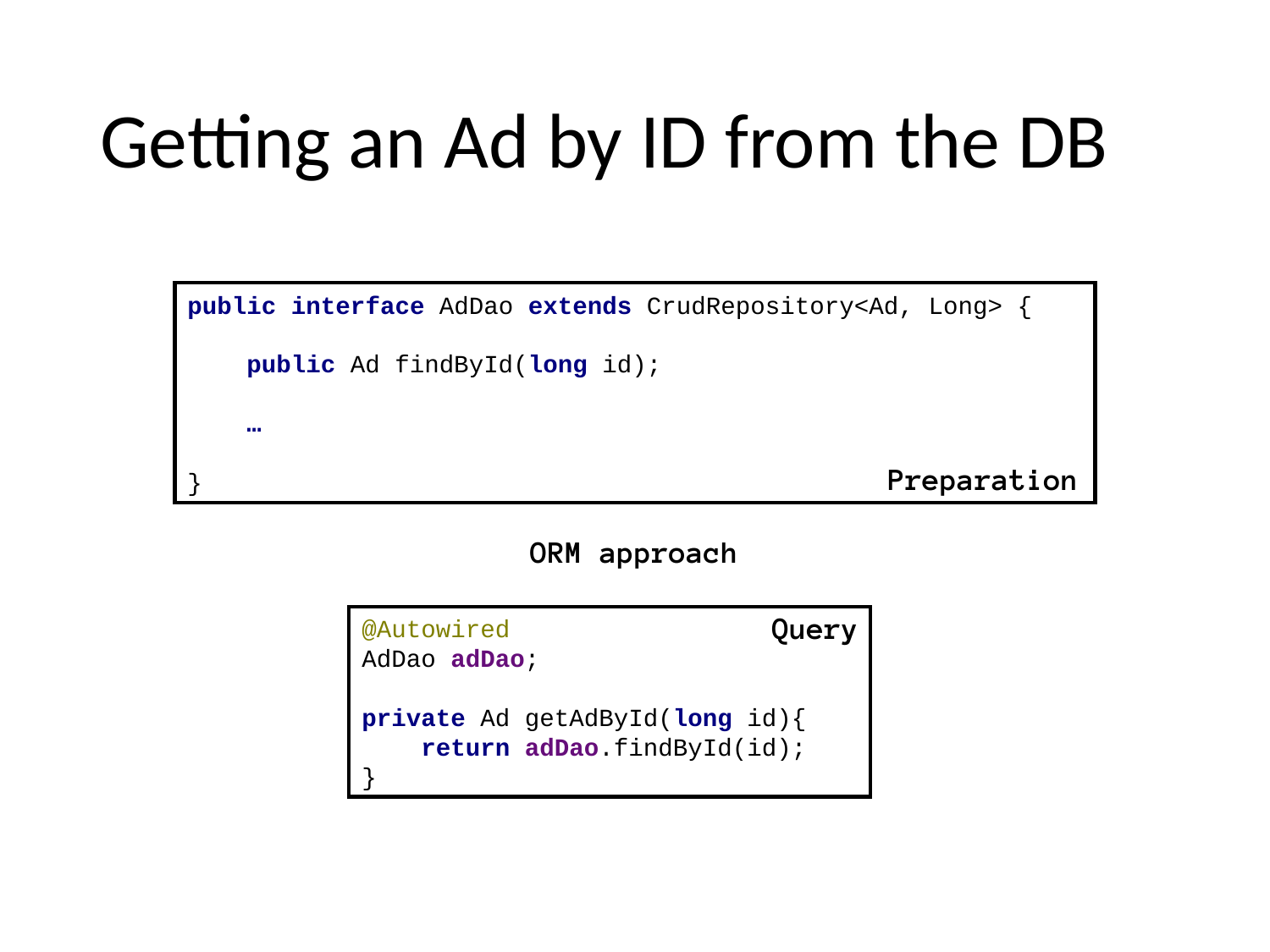

# Getting an Ad by ID from the DB
public interface AdDao extends CrudRepository<Ad, Long> {
    public Ad findById(long id);
    …
}
Preparation
ORM approach
Query
@Autowired
AdDao adDao;

private Ad getAdById(long id){
    return adDao.findById(id);
}